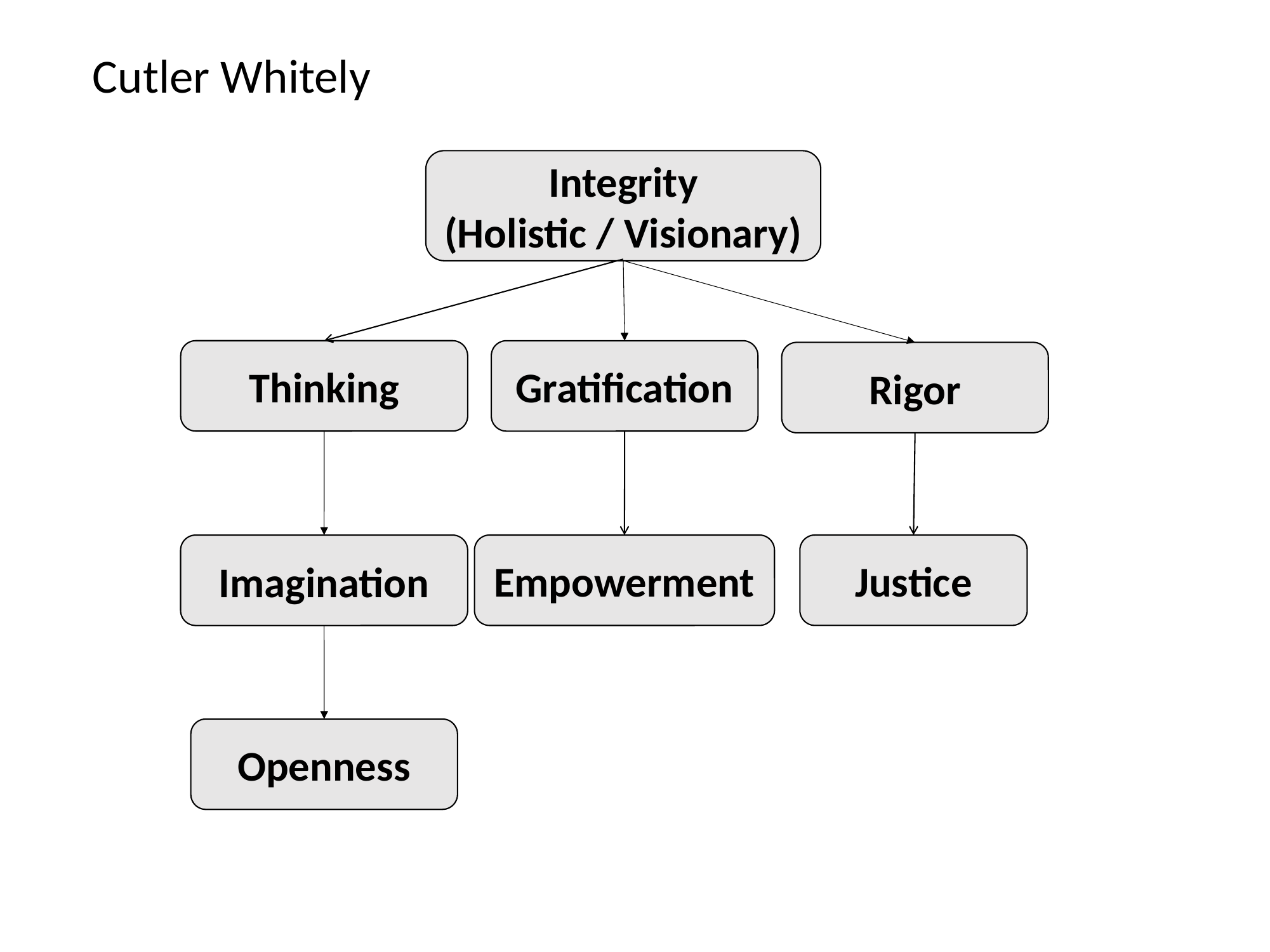

Cutler Whitely
Integrity
(Holistic / Visionary)
Thinking
Gratification
Rigor
Justice
Empowerment
Imagination
Openness